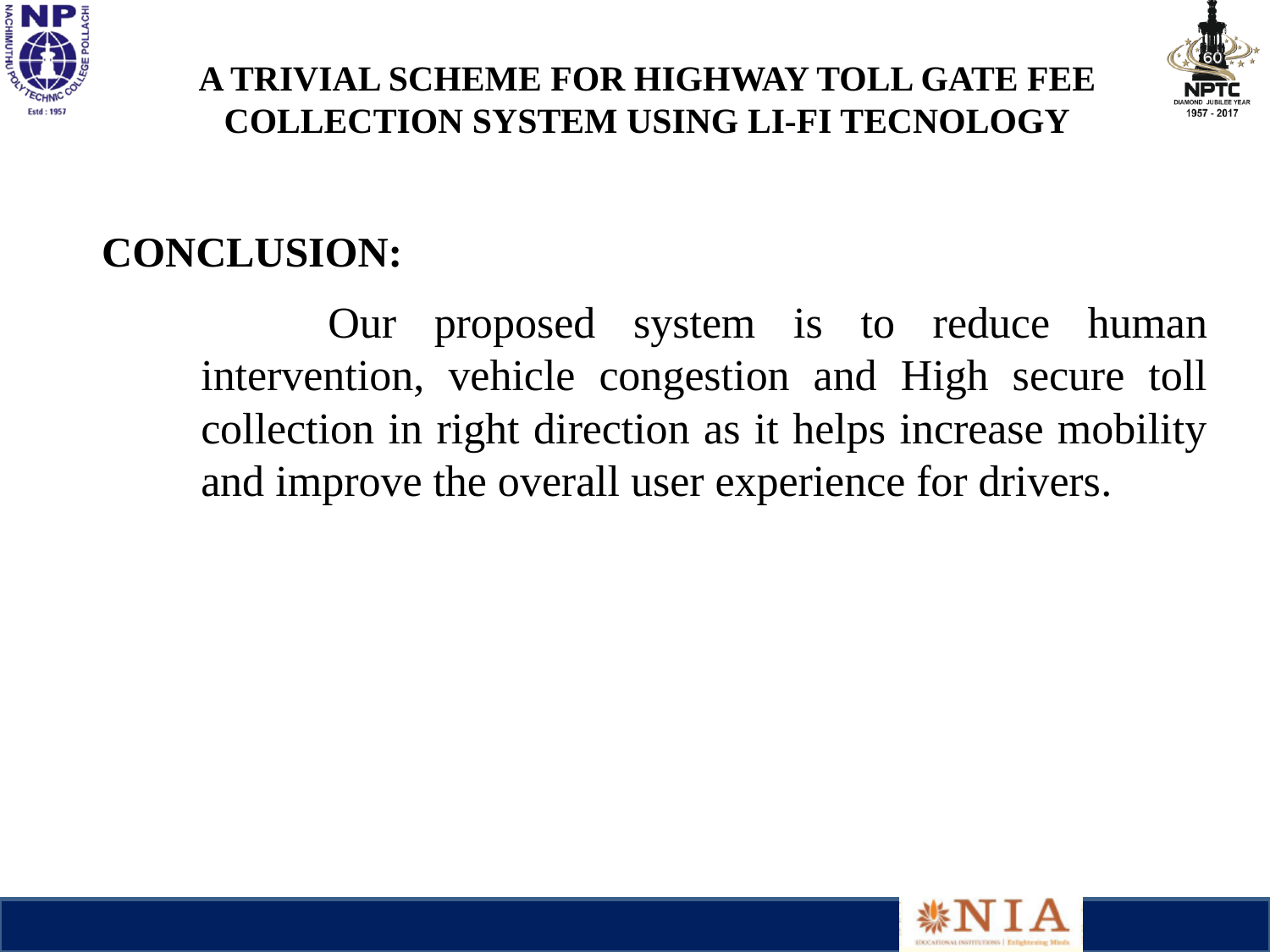

A TRIVIAL SCHEME FOR HIGHWAY TOLL GATE FEE COLLECTION SYSTEM USING LI-FI TECNOLOGY

CONCLUSION:
	Our proposed system is to reduce human intervention, vehicle congestion and High secure toll collection in right direction as it helps increase mobility and improve the overall user experience for drivers.